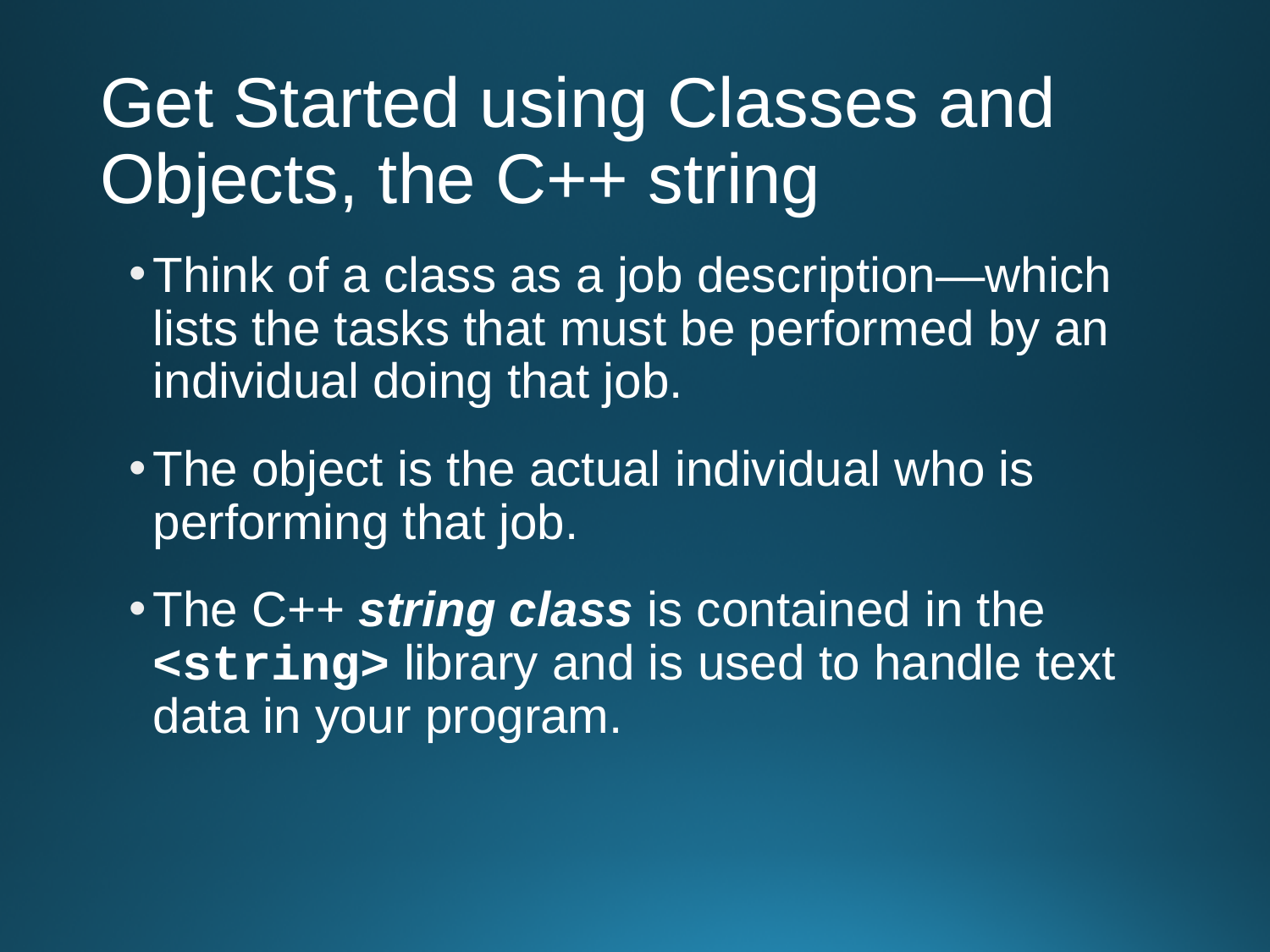

# Get Started using Classes and Objects, the C++ string
Think of a class as a job description—which lists the tasks that must be performed by an individual doing that job.
The object is the actual individual who is performing that job.
The C++ string class is contained in the <string> library and is used to handle text data in your program.